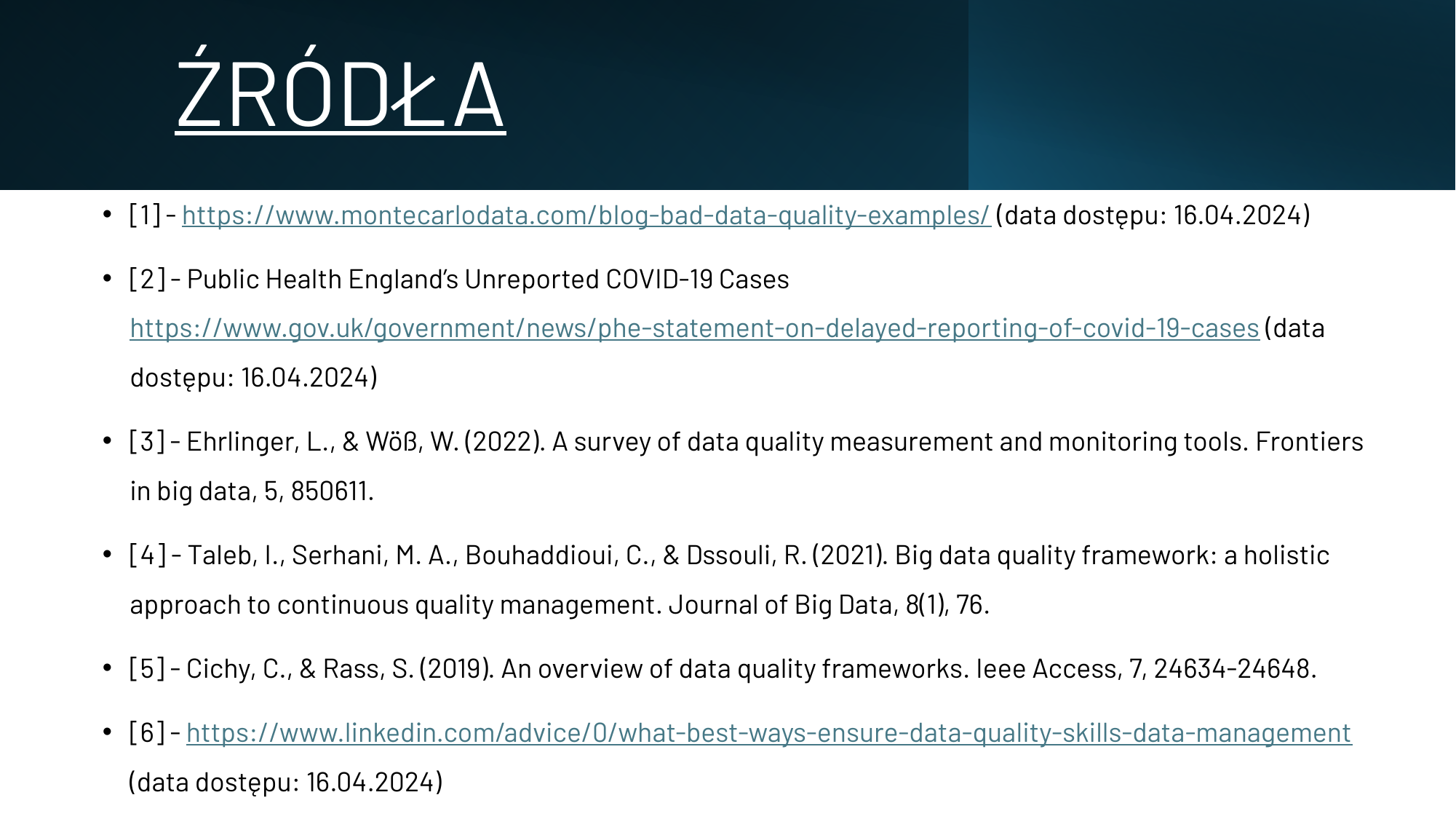

# ŹRÓDŁA
[1] - https://www.montecarlodata.com/blog-bad-data-quality-examples/ (data dostępu: 16.04.2024)
[2] - Public Health England’s Unreported COVID-19 Cases https://www.gov.uk/government/news/phe-statement-on-delayed-reporting-of-covid-19-cases (data dostępu: 16.04.2024)
[3] - Ehrlinger, L., & Wöß, W. (2022). A survey of data quality measurement and monitoring tools. Frontiers in big data, 5, 850611.
[4] - Taleb, I., Serhani, M. A., Bouhaddioui, C., & Dssouli, R. (2021). Big data quality framework: a holistic approach to continuous quality management. Journal of Big Data, 8(1), 76.
[5] - Cichy, C., & Rass, S. (2019). An overview of data quality frameworks. Ieee Access, 7, 24634-24648.
[6] - https://www.linkedin.com/advice/0/what-best-ways-ensure-data-quality-skills-data-management (data dostępu: 16.04.2024)